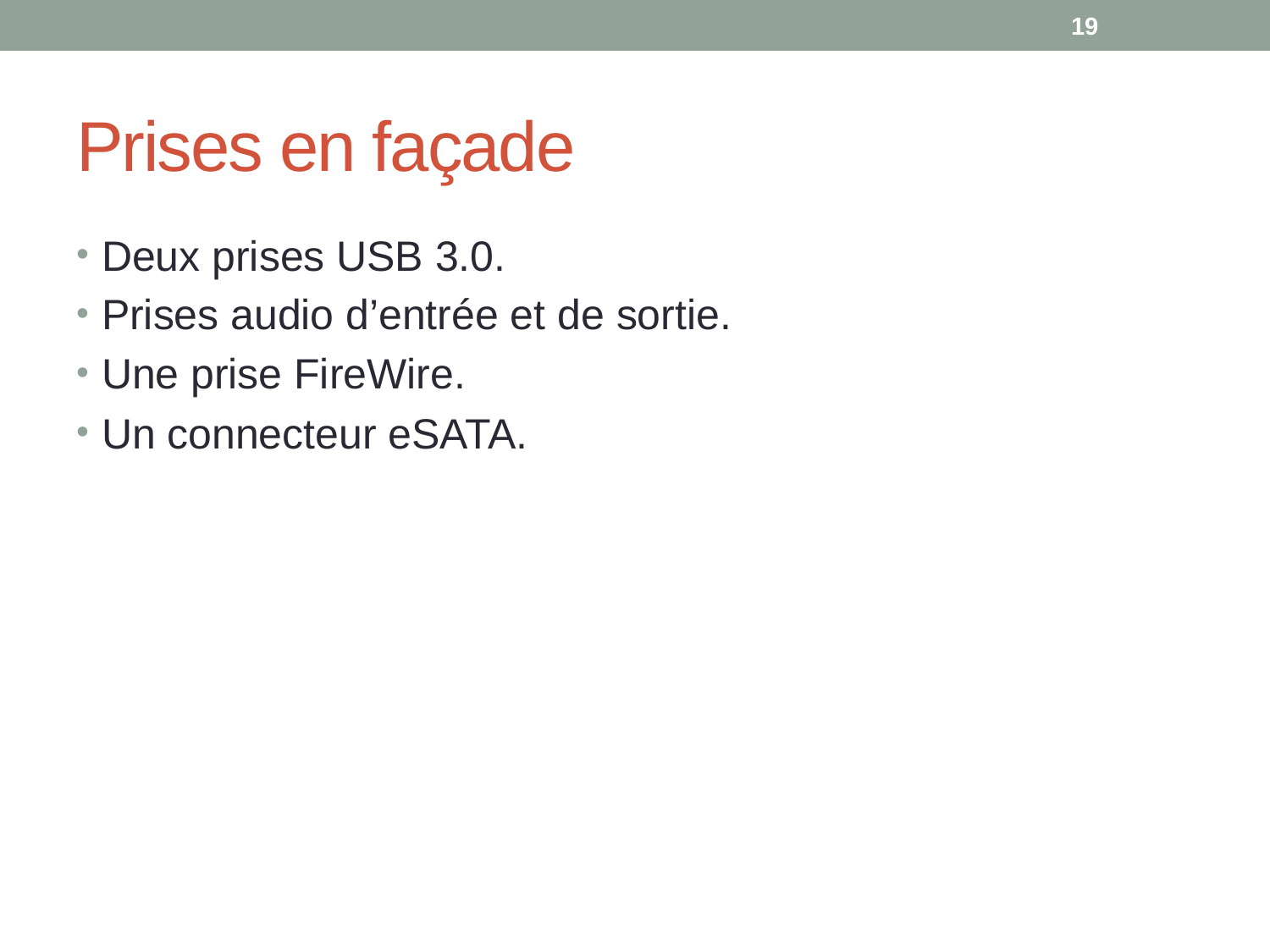

19
# Prises en façade
Deux prises USB 3.0.
Prises audio d’entrée et de sortie.
Une prise FireWire.
Un connecteur eSATA.